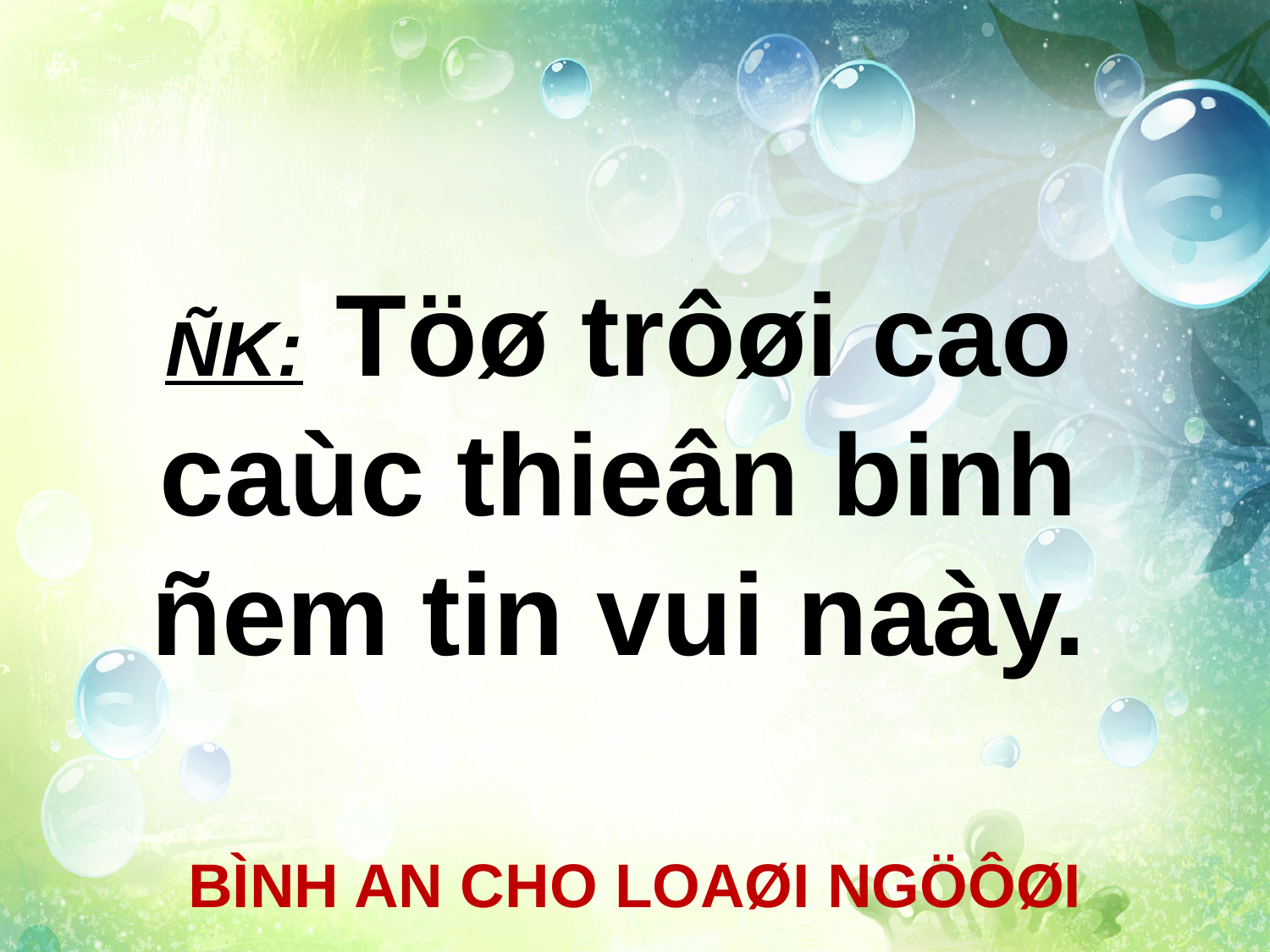

ÑK: Töø trôøi cao
caùc thieân binh
ñem tin vui naày.
BÌNH AN CHO LOAØI NGÖÔØI